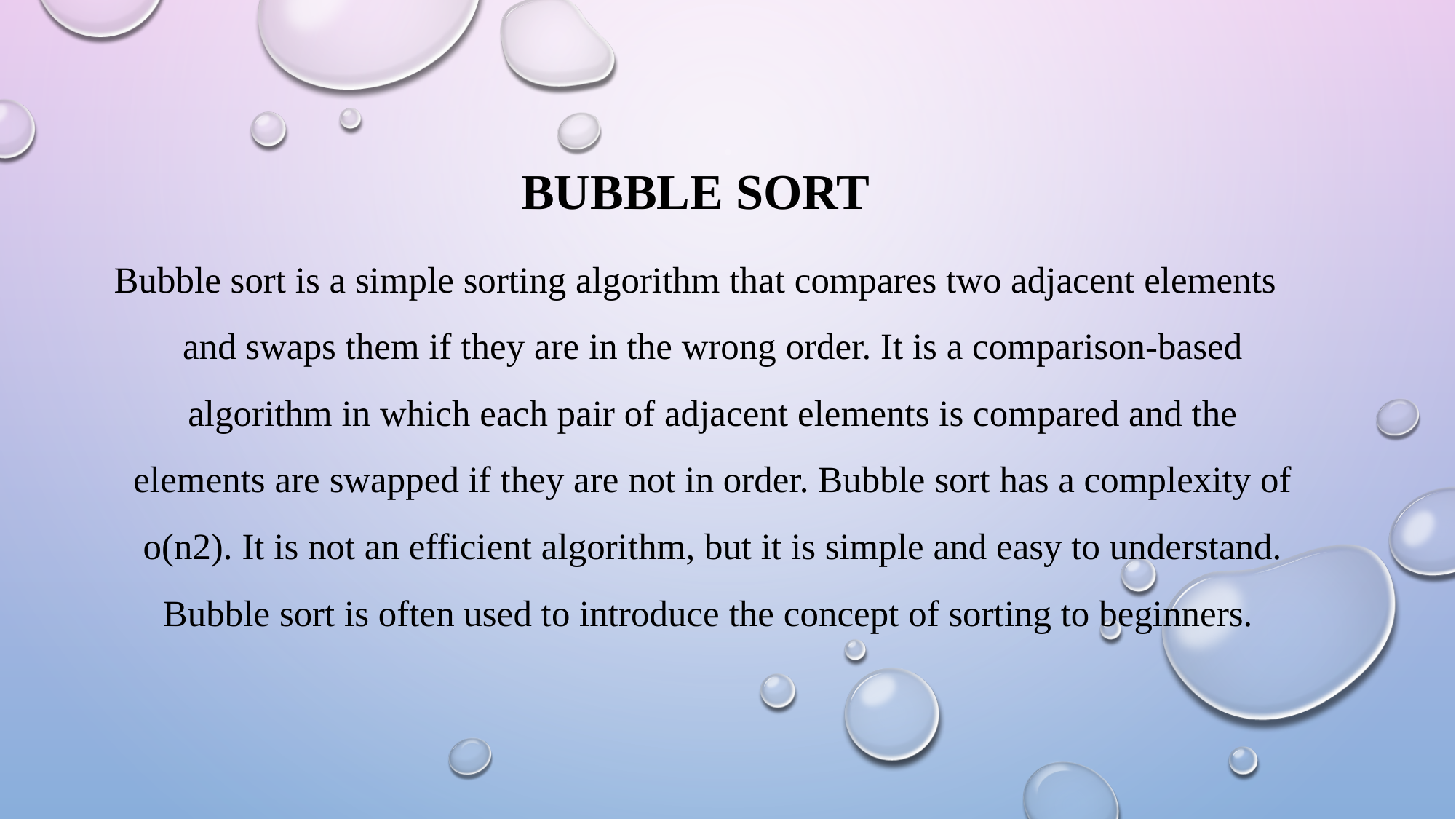

Bubble Sort
Bubble sort is a simple sorting algorithm that compares two adjacent elements and swaps them if they are in the wrong order. It is a comparison-based algorithm in which each pair of adjacent elements is compared and the elements are swapped if they are not in order. Bubble sort has a complexity of o(n2). It is not an efficient algorithm, but it is simple and easy to understand. Bubble sort is often used to introduce the concept of sorting to beginners.